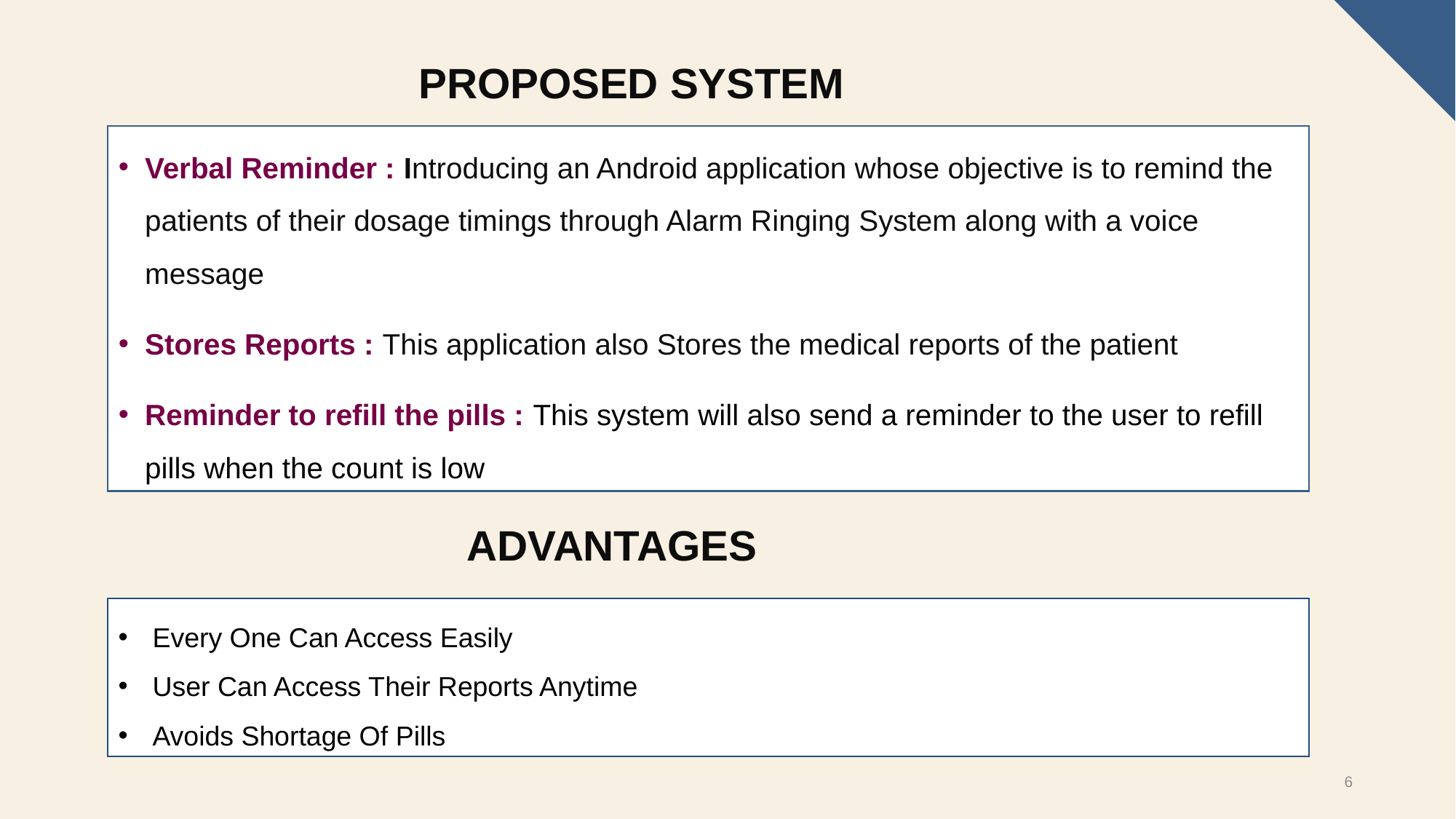

PROPOSED SYSTEM
Verbal Reminder : Introducing an Android application whose objective is to remind the patients of their dosage timings through Alarm Ringing System along with a voice message
Stores Reports : This application also Stores the medical reports of the patient
Reminder to refill the pills : This system will also send a reminder to the user to refill pills when the count is low
ADVANTAGES
Every One Can Access Easily
User Can Access Their Reports Anytime
Avoids Shortage Of Pills
6